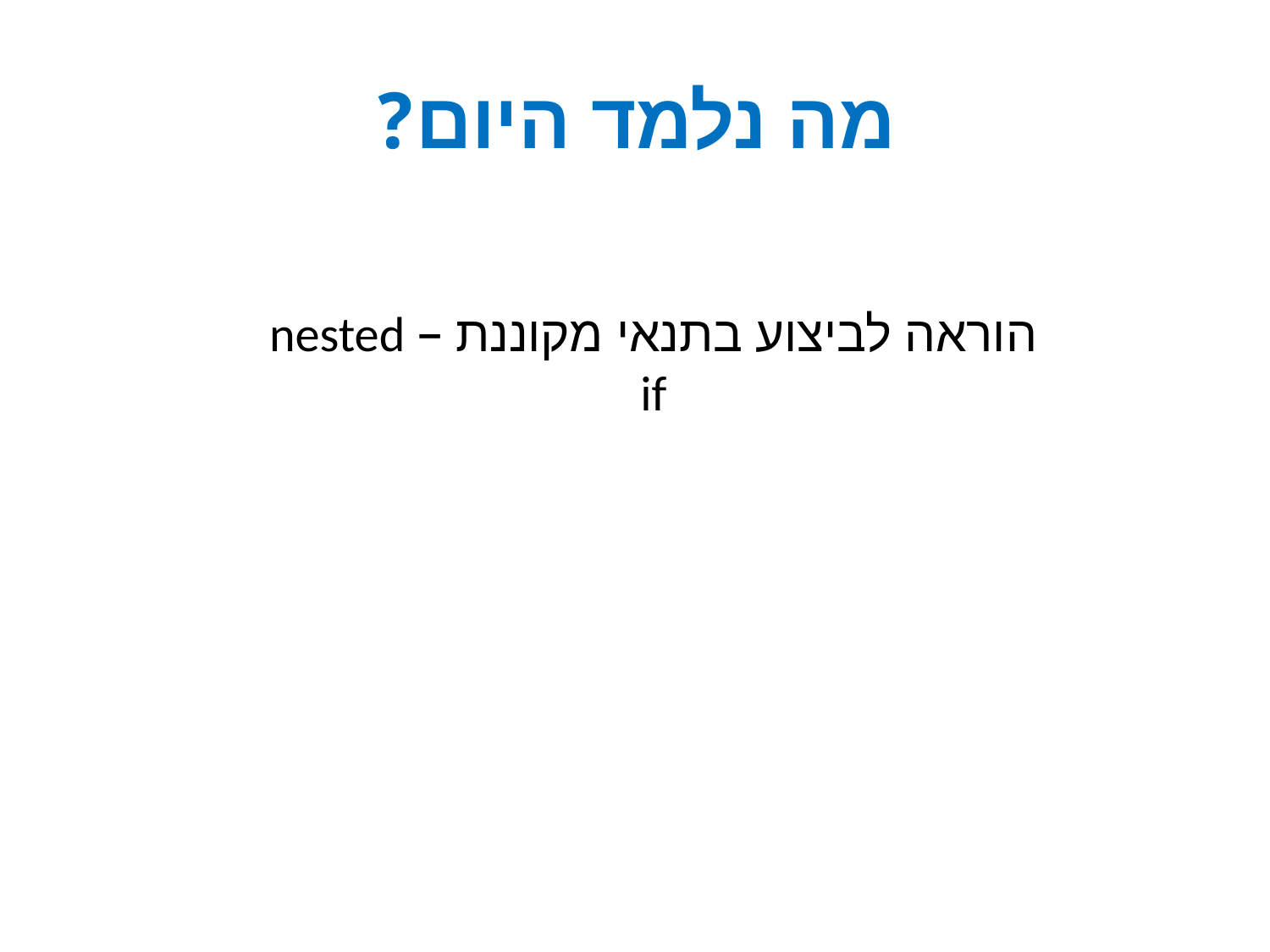

# מה נלמד היום?
הוראה לביצוע בתנאי מקוננת – nested if